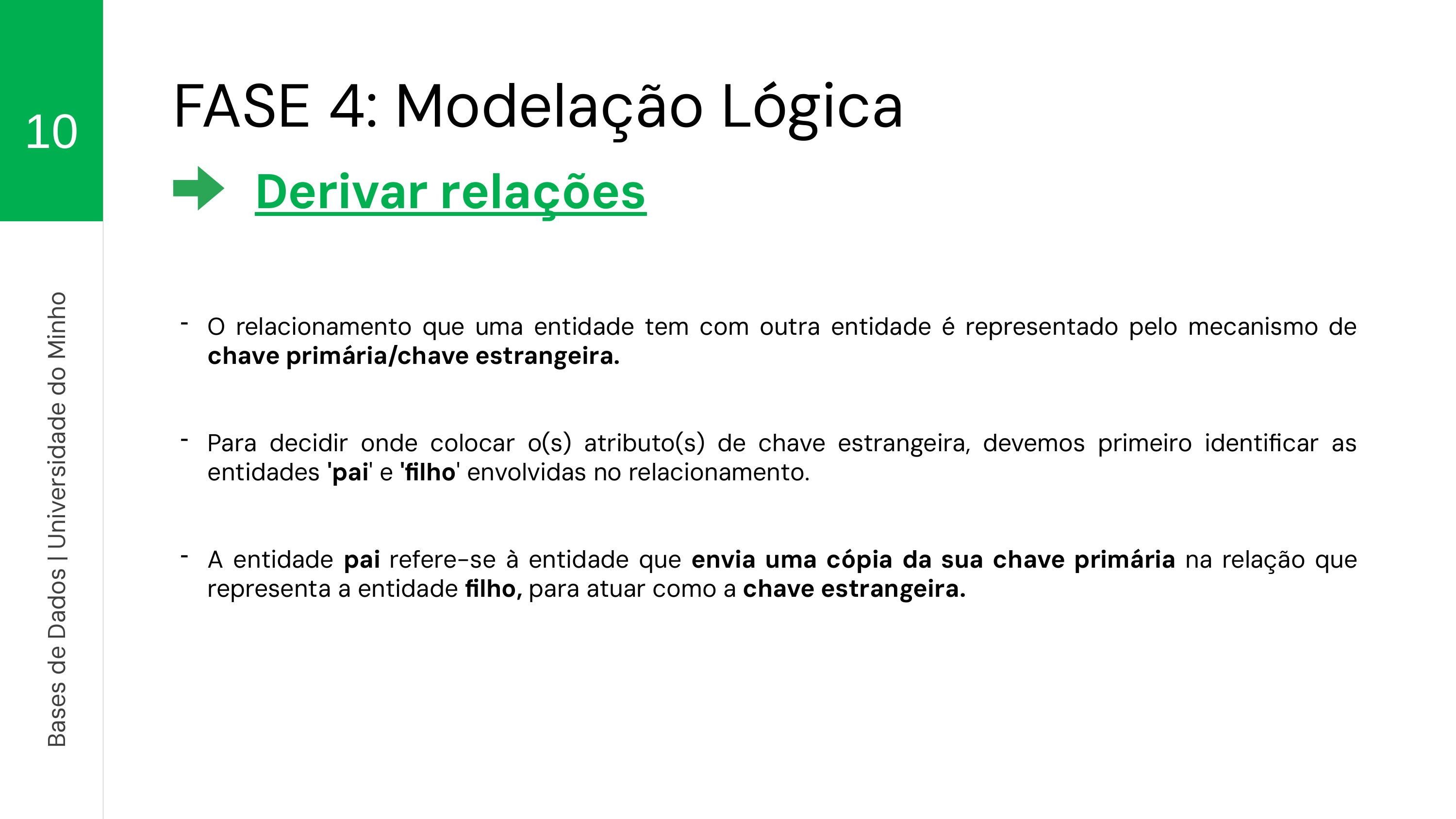

10
Bases de Dados | Universidade do Minho
FASE 4: Modelação Lógica
Derivar relações

O relacionamento que uma entidade tem com outra entidade é representado pelo mecanismo de chave primária/chave estrangeira.

Para decidir onde colocar o(s) atributo(s) de chave estrangeira, devemos primeiro identificar as entidades 'pai' e 'filho' envolvidas no relacionamento.

A entidade pai refere-se à entidade que envia uma cópia da sua chave primária na relação que representa a entidade filho, para atuar como a chave estrangeira.